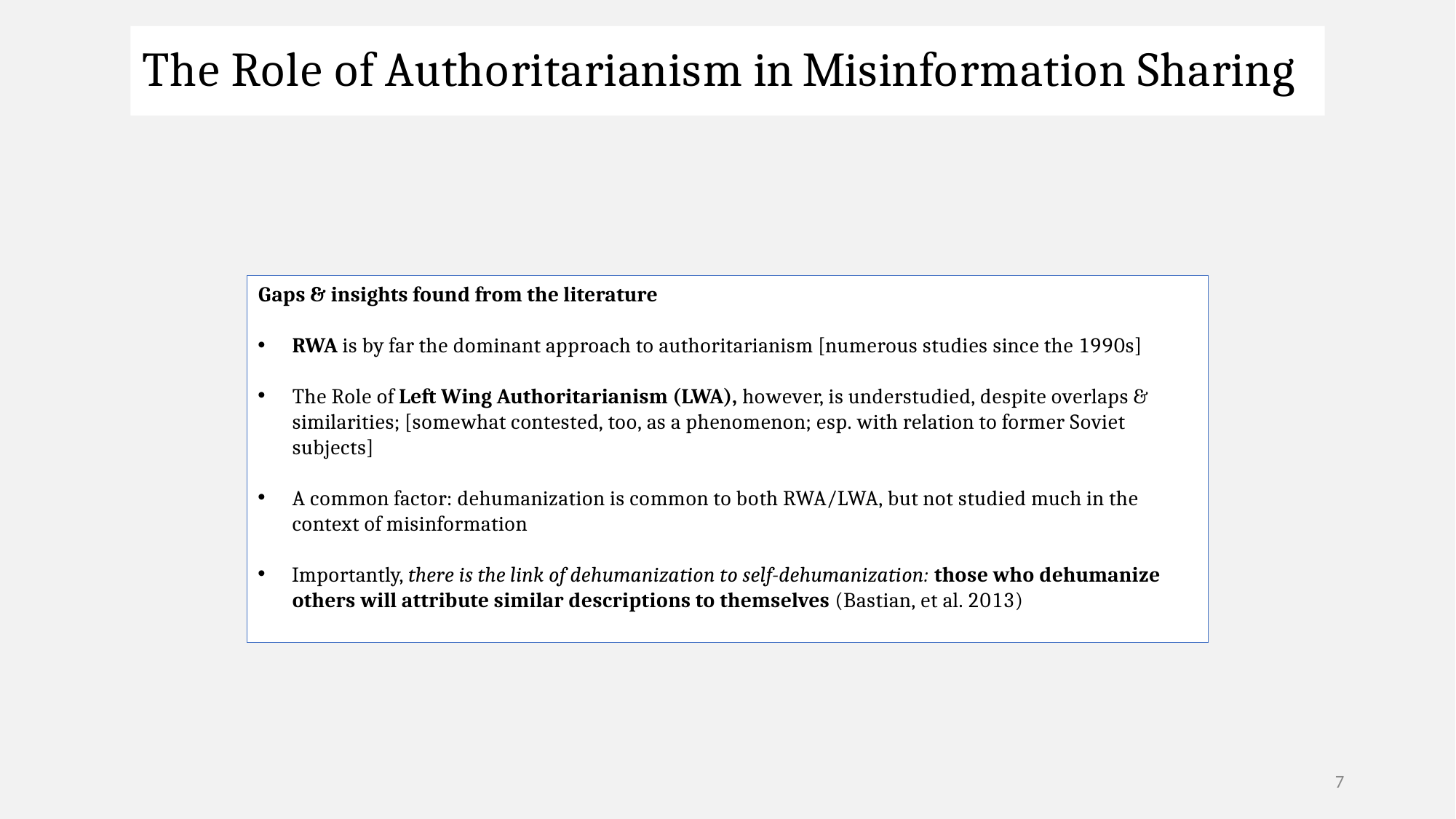

# The Role of Authoritarianism in Misinformation Sharing
Gaps & insights found from the literature

RWA is by far the dominant approach to authoritarianism [numerous studies since the 1990s]

The Role of Left Wing Authoritarianism (LWA), however, is understudied, despite overlaps & similarities; [somewhat contested, too, as a phenomenon; esp. with relation to former Soviet subjects]

A common factor: dehumanization is common to both RWA/LWA, but not studied much in the context of misinformation

Importantly, there is the link of dehumanization to self-dehumanization: those who dehumanize others will attribute similar descriptions to themselves (Bastian, et al. 2013)

7